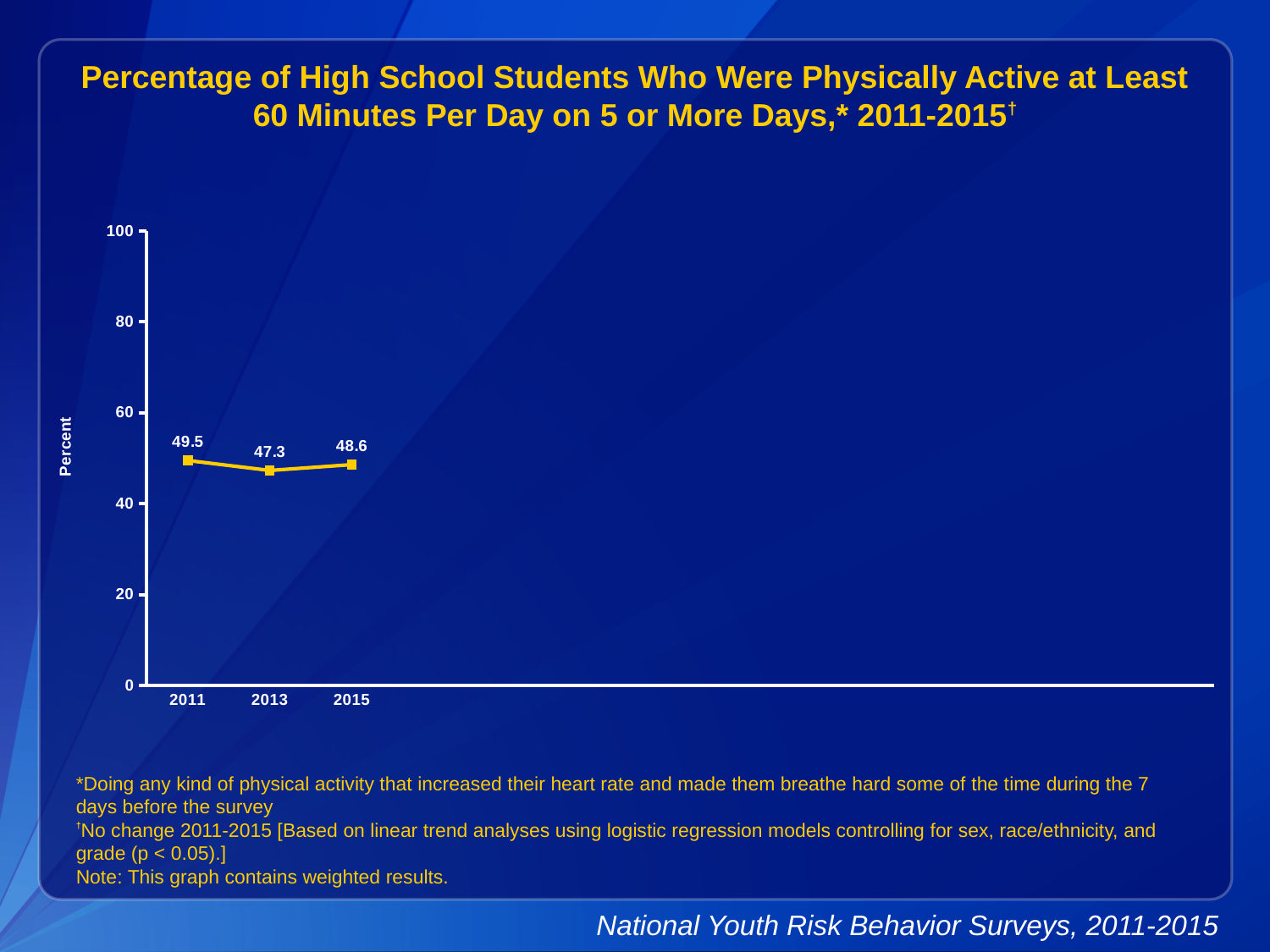

Percentage of High School Students Who Were Physically Active at Least 60 Minutes Per Day on 5 or More Days,* 2011-2015†

### Chart

| Category | Series 1 |
|---|---|
| 2011 | 49.5 |
| 2013 | 47.3 |
| 2015 | 48.6 |
|  | None |
|  | None |
|  | None |
|  | None |
|  | None |
|  | None |
|  | None |
|  | None |
|  | None |
|  | None |
*Doing any kind of physical activity that increased their heart rate and made them breathe hard some of the time during the 7 days before the survey
†No change 2011-2015 [Based on linear trend analyses using logistic regression models controlling for sex, race/ethnicity, and grade (p < 0.05).]
Note: This graph contains weighted results.
National Youth Risk Behavior Surveys, 2011-2015